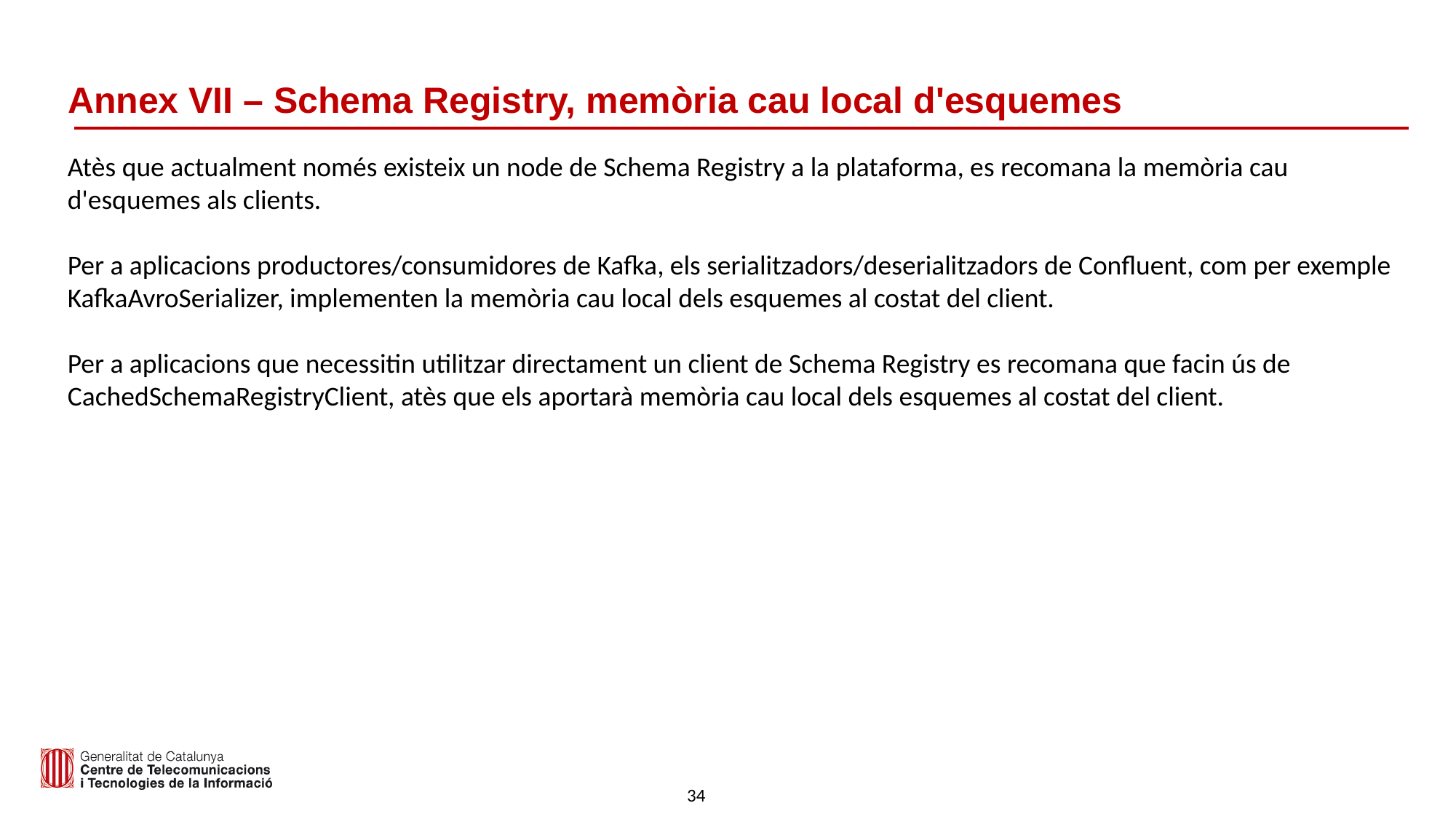

# Annex VII – Schema Registry, memòria cau local d'esquemes
Atès que actualment només existeix un node de Schema Registry a la plataforma, es recomana la memòria cau d'esquemes als clients.

Per a aplicacions productores/consumidores de Kafka, els serialitzadors/deserialitzadors de Confluent, com per exemple KafkaAvroSerializer, implementen la memòria cau local dels esquemes al costat del client.

Per a aplicacions que necessitin utilitzar directament un client de Schema Registry es recomana que facin ús de CachedSchemaRegistryClient, atès que els aportarà memòria cau local dels esquemes al costat del client.
34